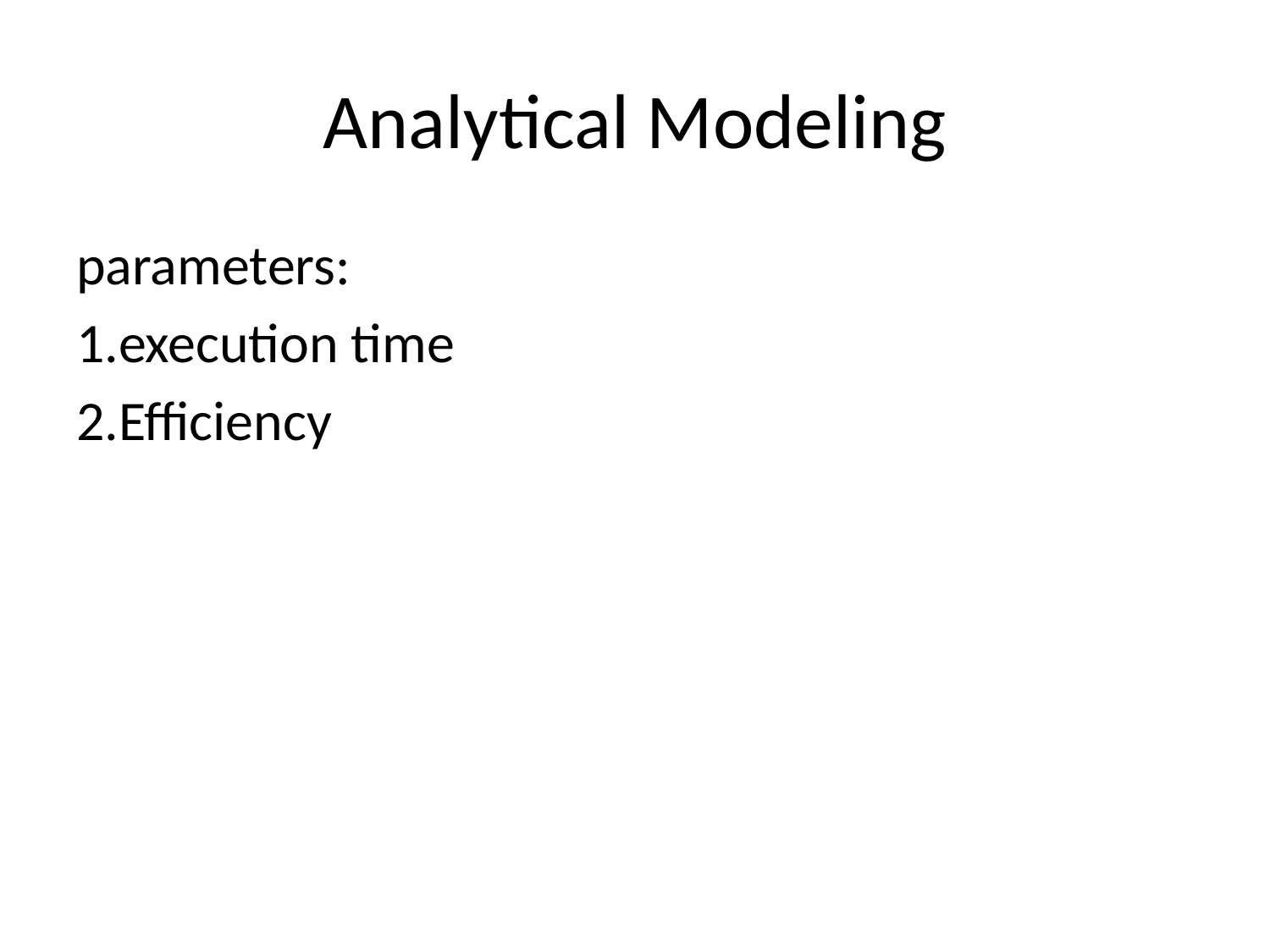

# Analytical Modeling
parameters:
1.execution time
2.Efficiency